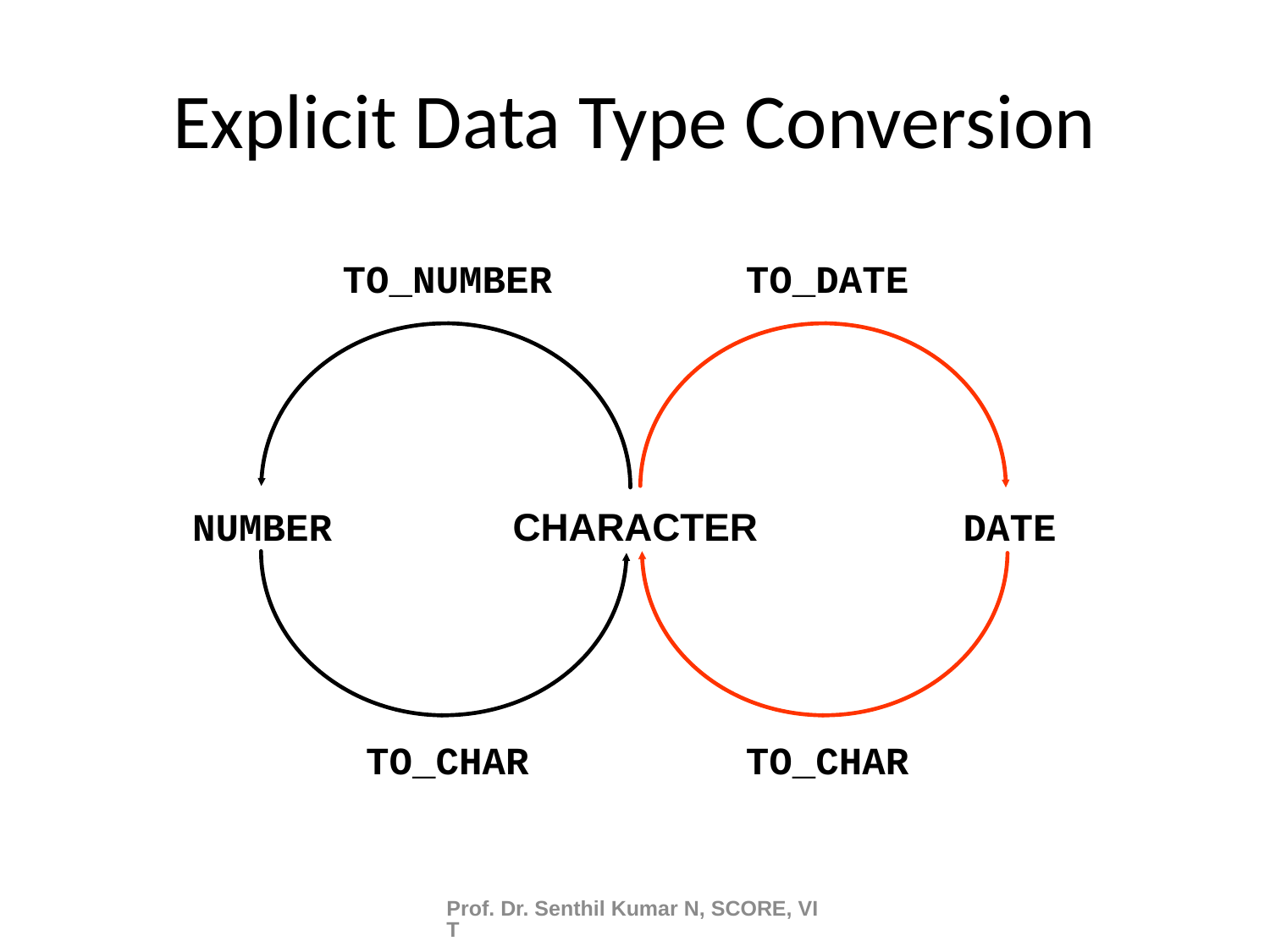

# Explicit Data Type Conversion
TO_NUMBER
TO_DATE

NUMBER
CHARACTER
DATE

TO_CHAR
TO_CHAR
Prof. Dr. Senthil Kumar N, SCORE, VIT